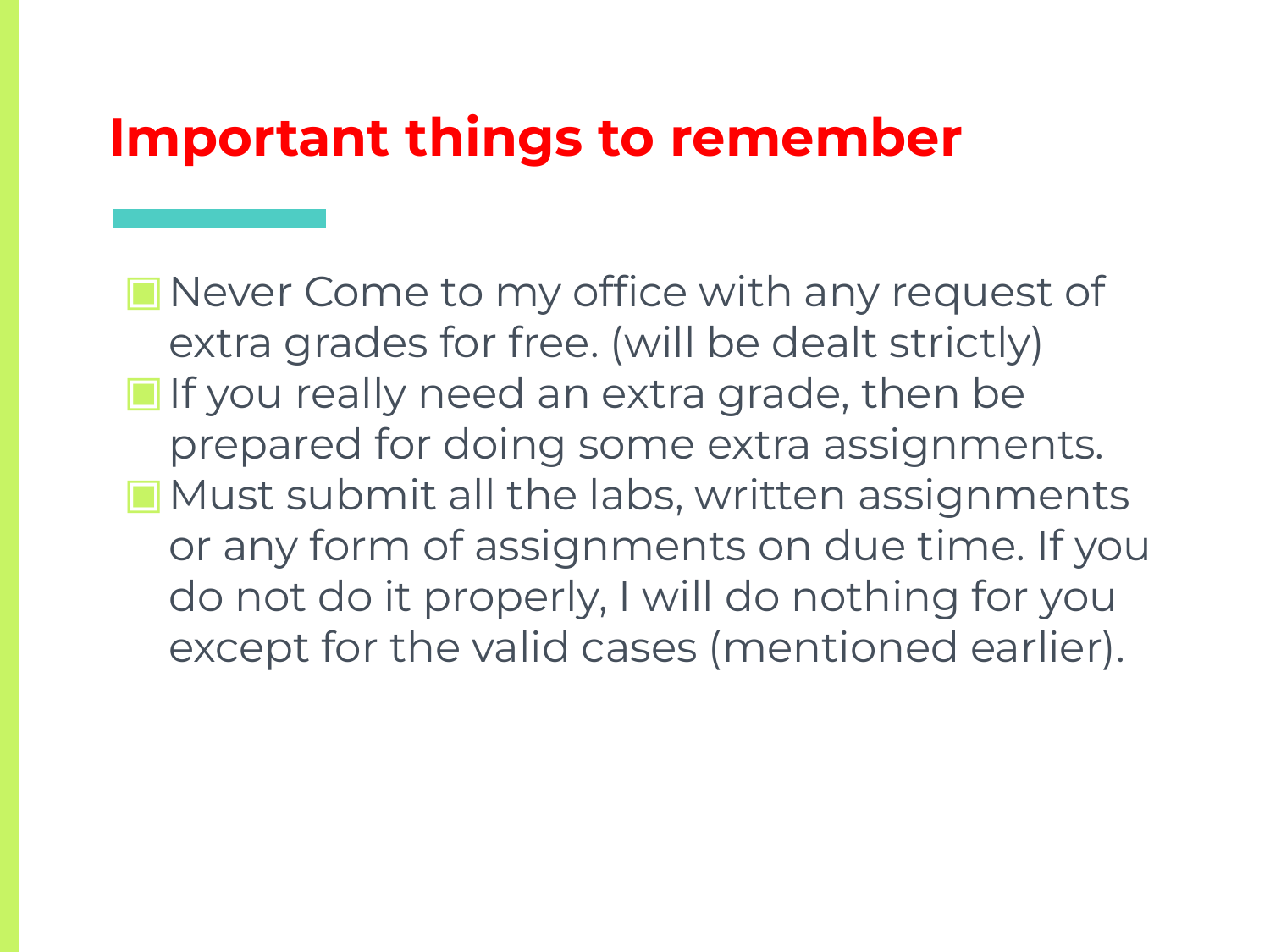

# Important things to remember
Never Come to my office with any request of extra grades for free. (will be dealt strictly)
If you really need an extra grade, then be prepared for doing some extra assignments.
Must submit all the labs, written assignments or any form of assignments on due time. If you do not do it properly, I will do nothing for you except for the valid cases (mentioned earlier).